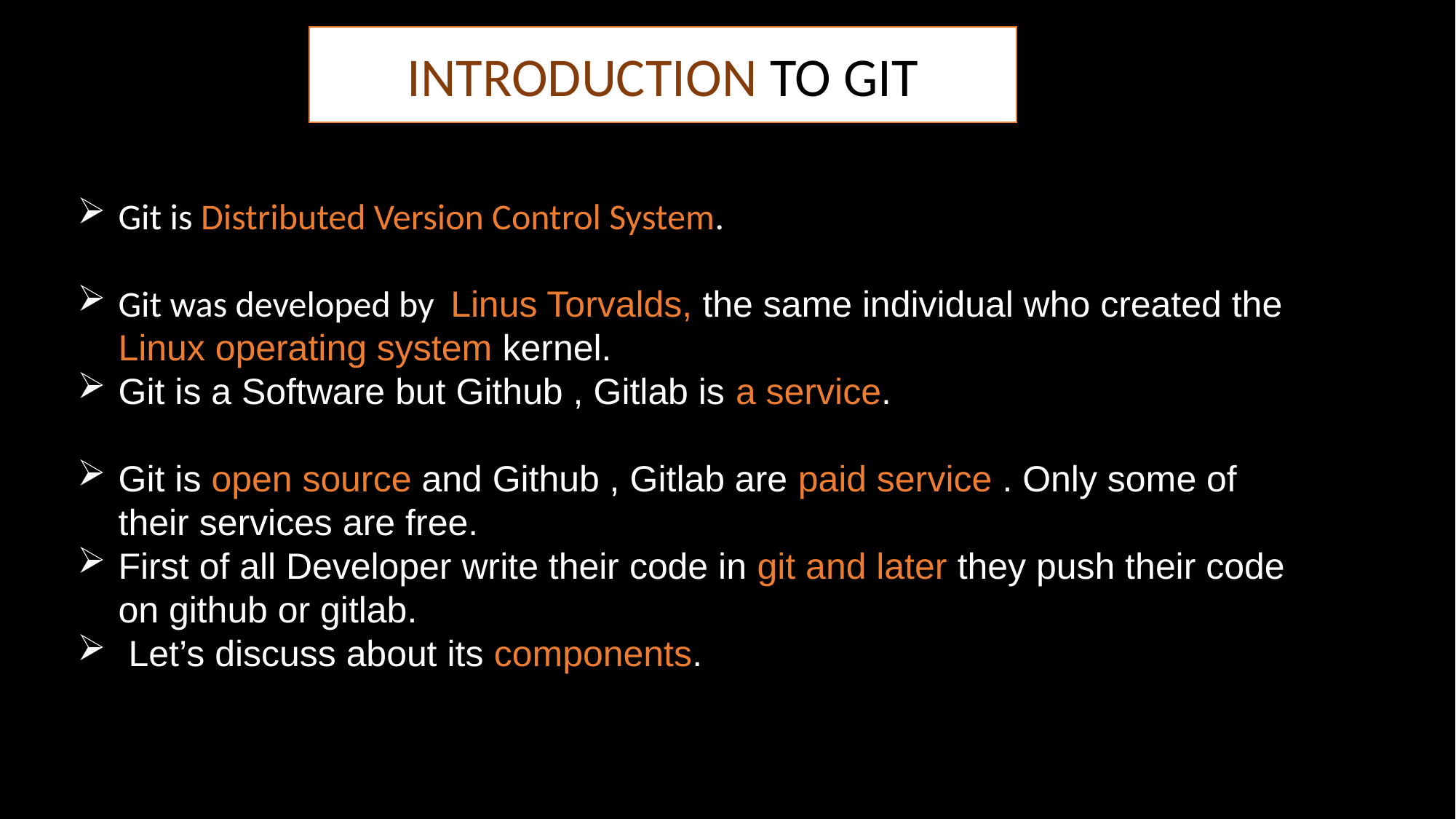

INTRODUCTION TO GIT
Git is Distributed Version Control System.

Git was developed by  Linus Torvalds, the same individual who created the Linux operating system kernel.
Git is a Software but Github , Gitlab is a service.

Git is open source and Github , Gitlab are paid service . Only some of their services are free.
First of all Developer write their code in git and later they push their code on github or gitlab.
 Let’s discuss about its components.